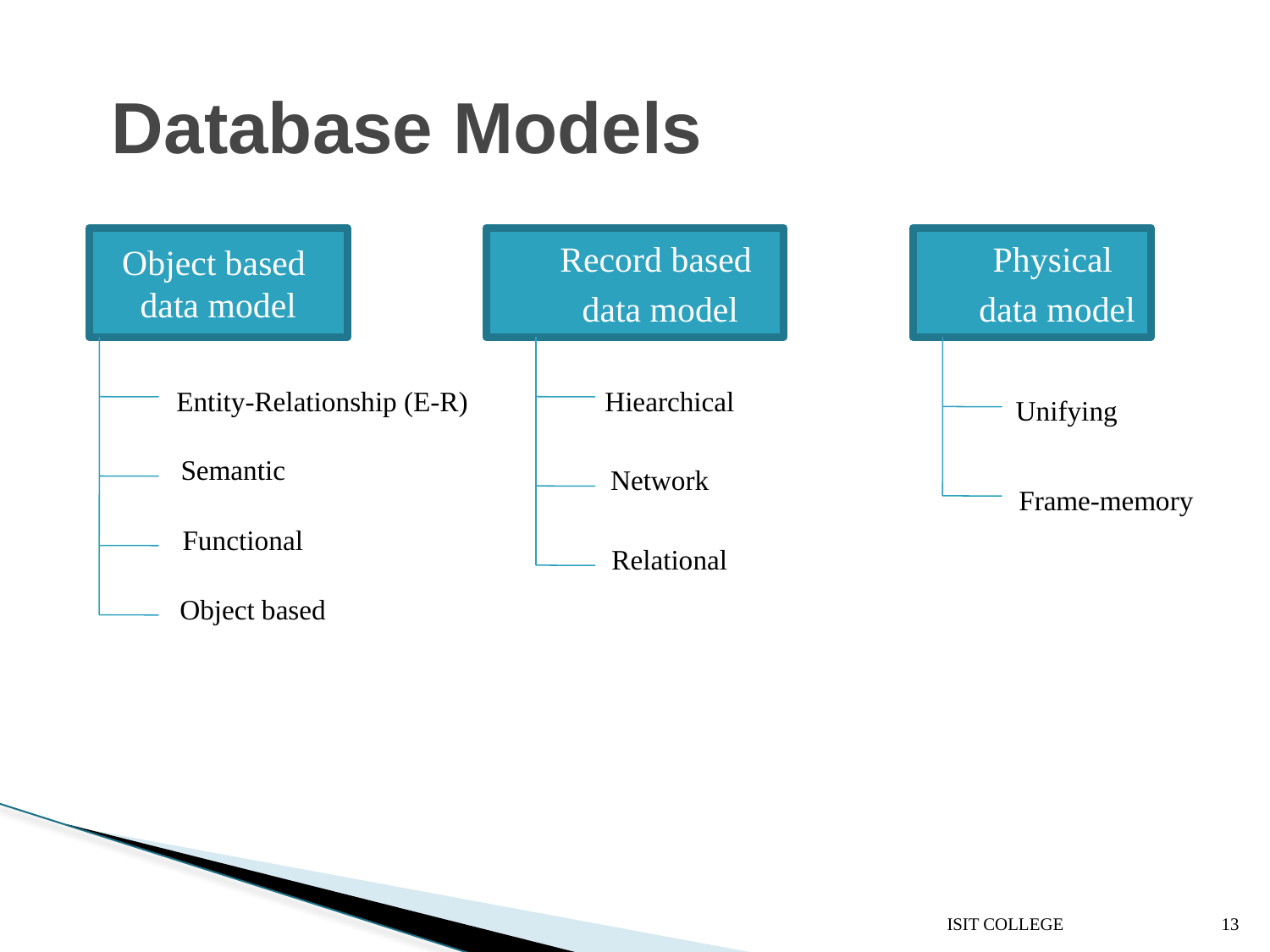

# Database Models
Object based
data model
Record based
data model
Physical
data model
Entity-Relationship (E-R)
Hiearchical
Unifying
Semantic
Network
Frame-memory
Functional
Relational
Object based

ISIT COLLEGE
13